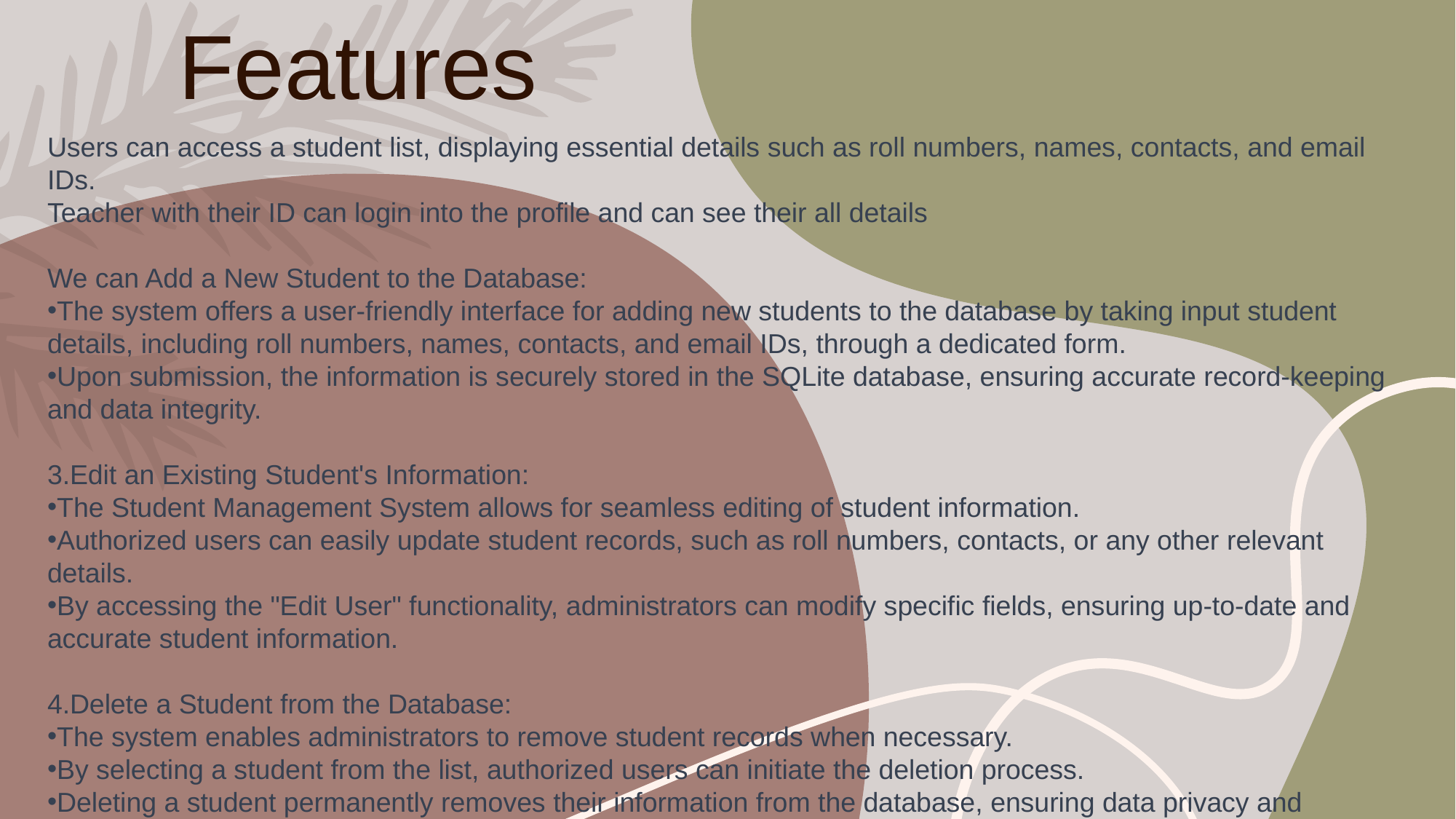

# Features
Users can access a student list, displaying essential details such as roll numbers, names, contacts, and email IDs.
Teacher with their ID can login into the profile and can see their all details

We can Add a New Student to the Database:
The system offers a user-friendly interface for adding new students to the database by taking input student details, including roll numbers, names, contacts, and email IDs, through a dedicated form.
Upon submission, the information is securely stored in the SQLite database, ensuring accurate record-keeping and data integrity.

Edit an Existing Student's Information:
The Student Management System allows for seamless editing of student information.
Authorized users can easily update student records, such as roll numbers, contacts, or any other relevant details.
By accessing the "Edit User" functionality, administrators can modify specific fields, ensuring up-to-date and accurate student information.

Delete a Student from the Database:
The system enables administrators to remove student records when necessary.
By selecting a student from the list, authorized users can initiate the deletion process.
Deleting a student permanently removes their information from the database, ensuring data privacy and maintaining database cleanliness.